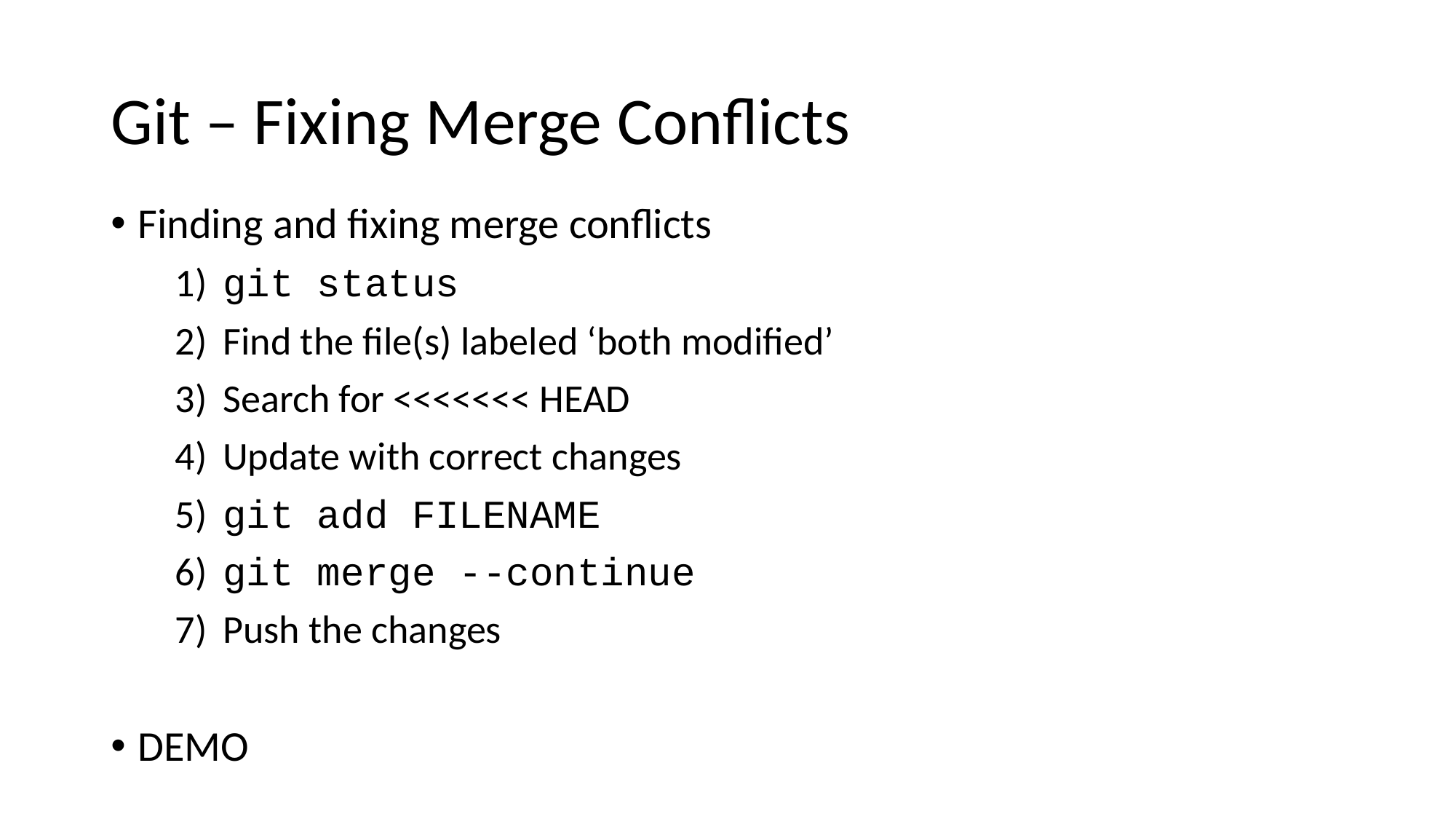

Git – Fixing Merge Conflicts
Finding and fixing merge conflicts
 git status
 Find the file(s) labeled ‘both modified’
 Search for <<<<<<< HEAD
 Update with correct changes
 git add FILENAME
 git merge --continue
 Push the changes

DEMO